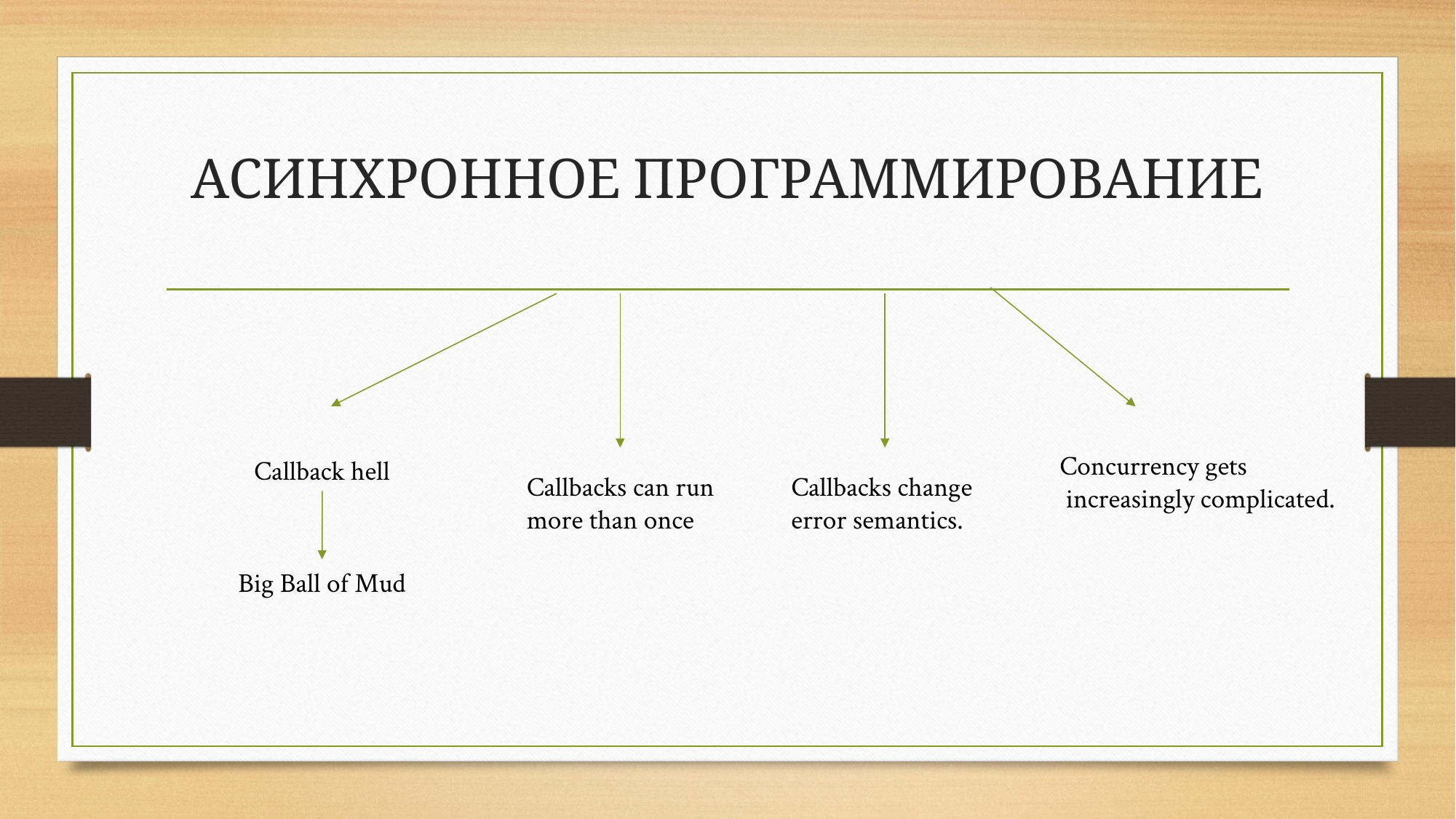

# АСИНХРОННОЕ ПРОГРАММИРОВАНИЕ
Concurrency gets
 increasingly complicated.
Callback hell
Callbacks change
error semantics.
Callbacks can run
more than once
Big Ball of Mud